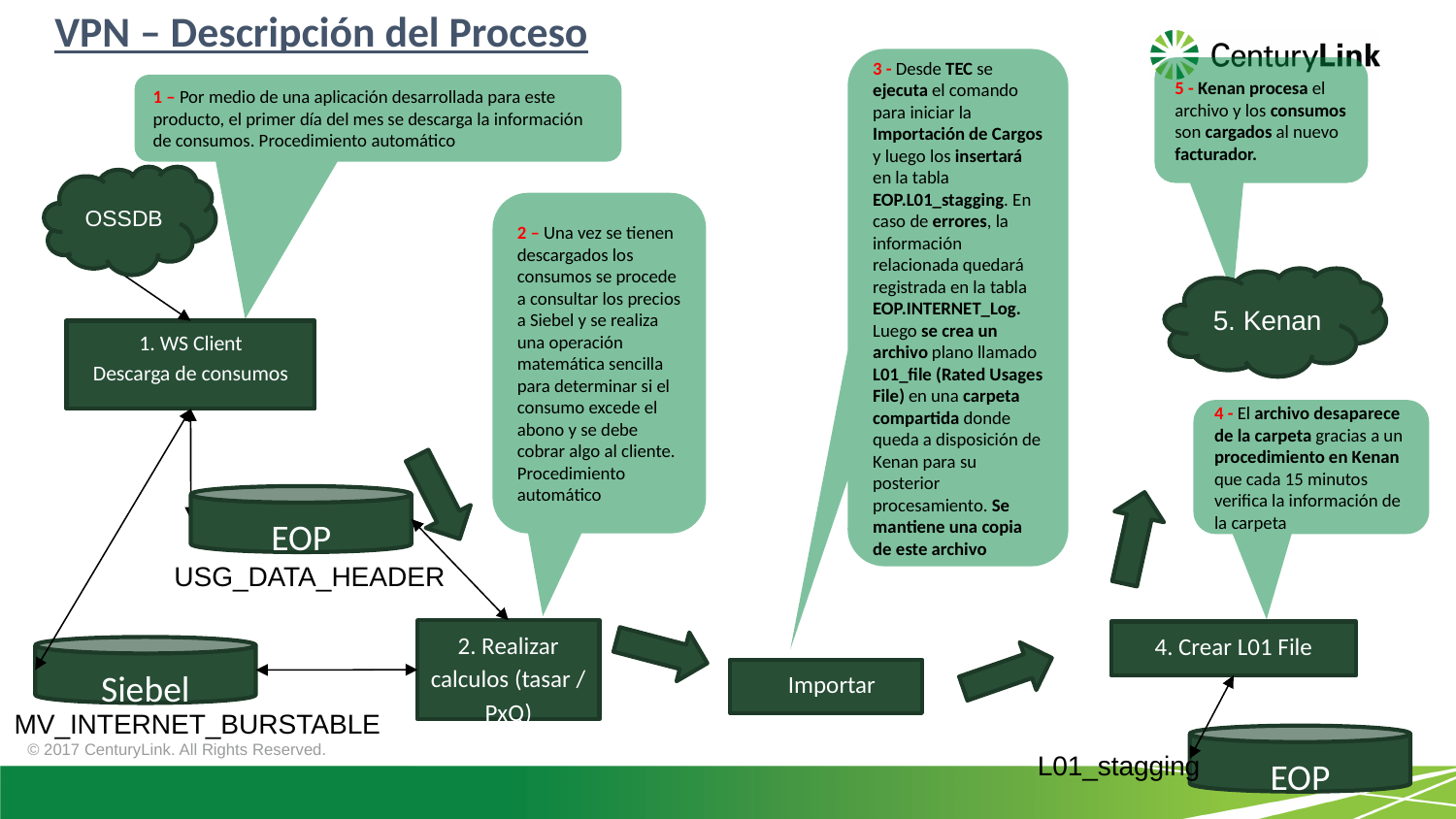

VPN – Descripción del Proceso
3 - Desde TEC se ejecuta el comando para iniciar la Importación de Cargos y luego los insertará en la tabla EOP.L01_stagging. En caso de errores, la información relacionada quedará registrada en la tabla EOP.INTERNET_Log.
Luego se crea un archivo plano llamado L01_file (Rated Usages File) en una carpeta compartida donde queda a disposición de Kenan para su posterior procesamiento. Se mantiene una copia de este archivo
5 - Kenan procesa el archivo y los consumos son cargados al nuevo facturador.
1 – Por medio de una aplicación desarrollada para este producto, el primer día del mes se descarga la información de consumos. Procedimiento automático

OSSDB
2 – Una vez se tienen descargados los consumos se procede a consultar los precios a Siebel y se realiza una operación matemática sencilla para determinar si el consumo excede el abono y se debe cobrar algo al cliente. Procedimiento automático
5. Kenan
1. WS Client
Descarga de consumos
4 - El archivo desaparece de la carpeta gracias a un procedimiento en Kenan que cada 15 minutos verifica la información de la carpeta

EOP

USG_DATA_HEADER
2. Realizar calculos (tasar / PxQ)
4. Crear L01 File

Siebel

  Importar
MV_INTERNET_BURSTABLE
EOP
L01_stagging